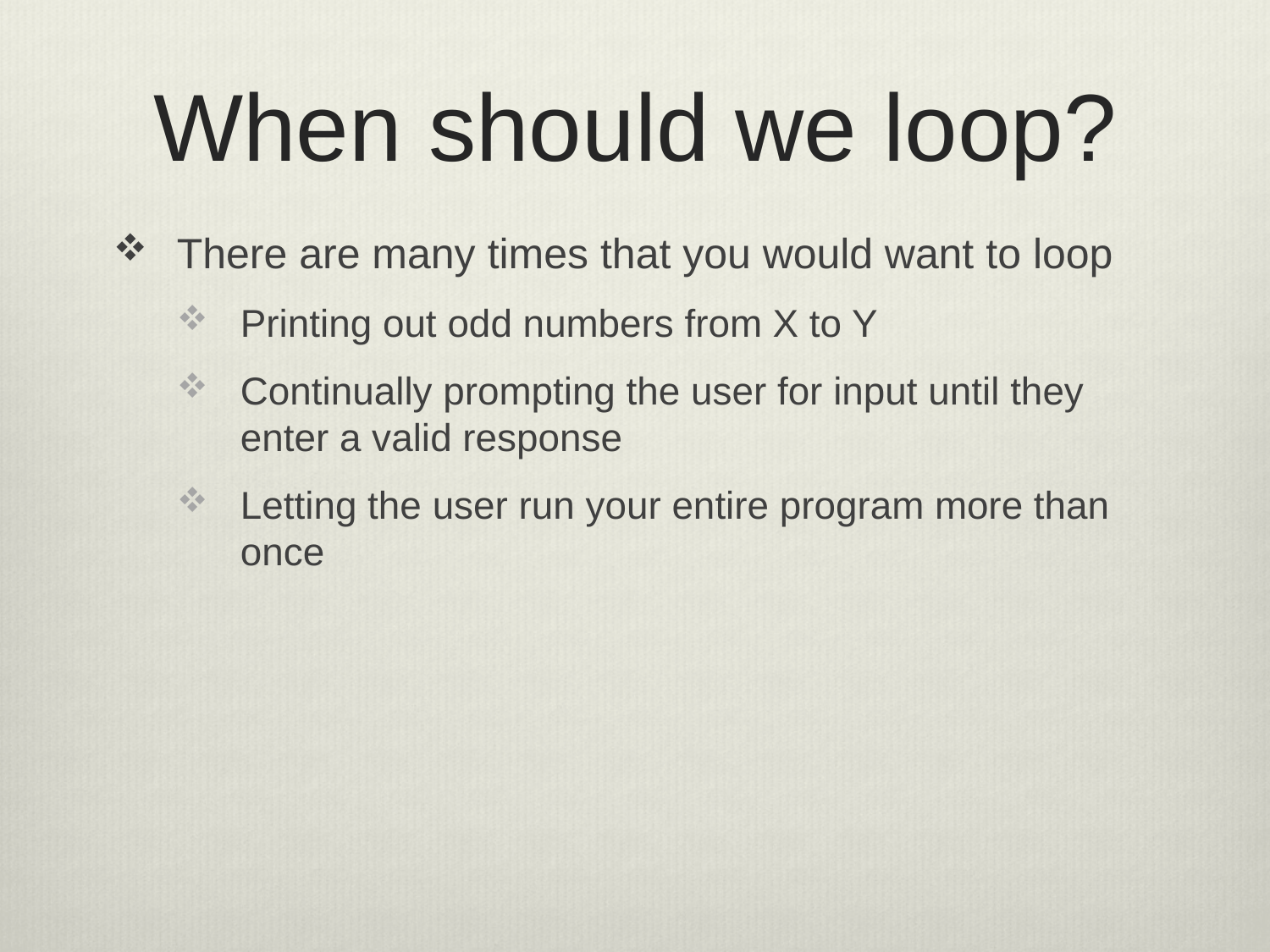

# When should we loop?
There are many times that you would want to loop
Printing out odd numbers from X to Y
Continually prompting the user for input until they enter a valid response
Letting the user run your entire program more than once